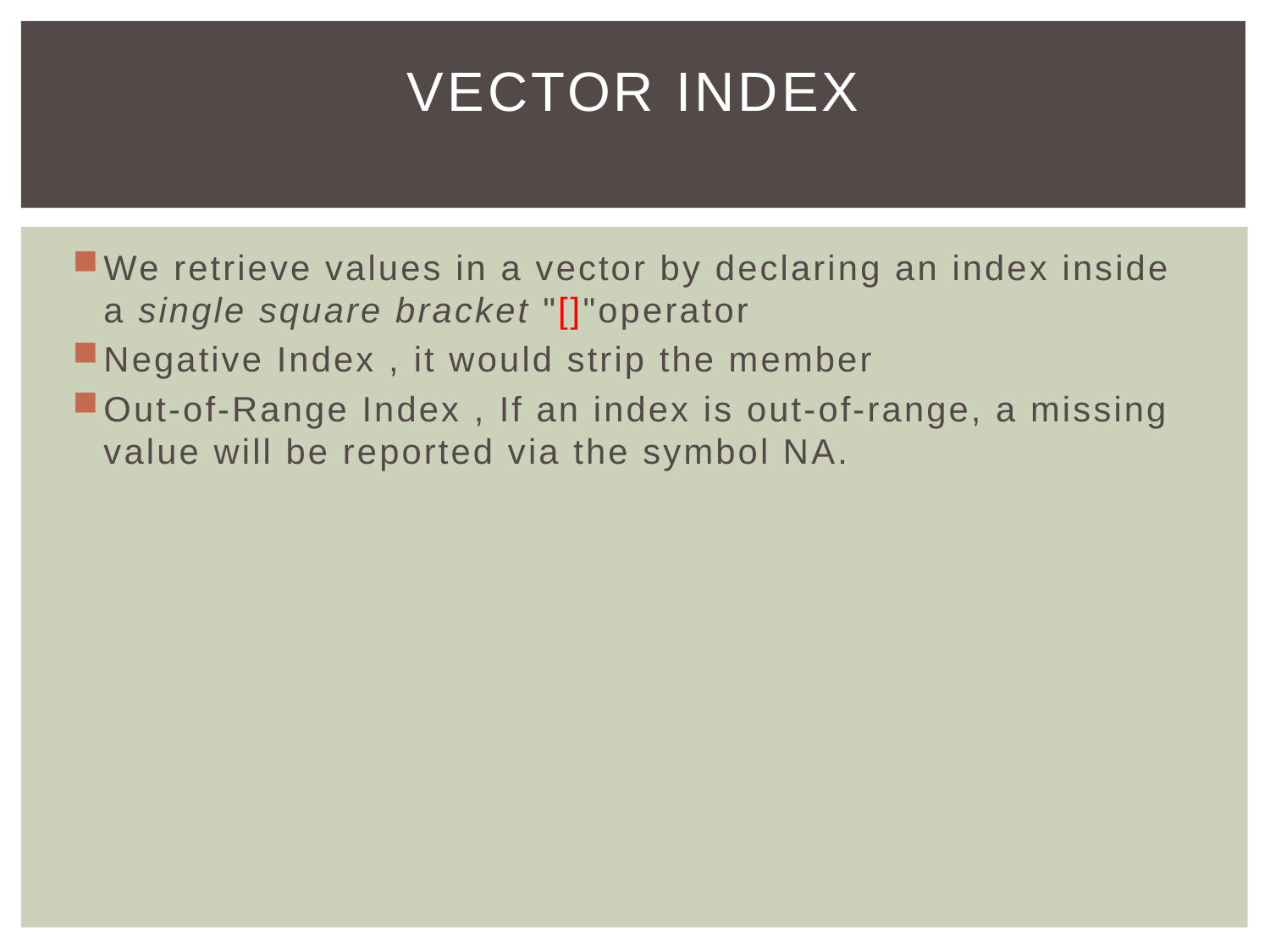

# Vector Index
We retrieve values in a vector by declaring an index inside a single square bracket "[]"operator
Negative Index , it would strip the member
Out-of-Range Index , If an index is out-of-range, a missing value will be reported via the symbol NA.